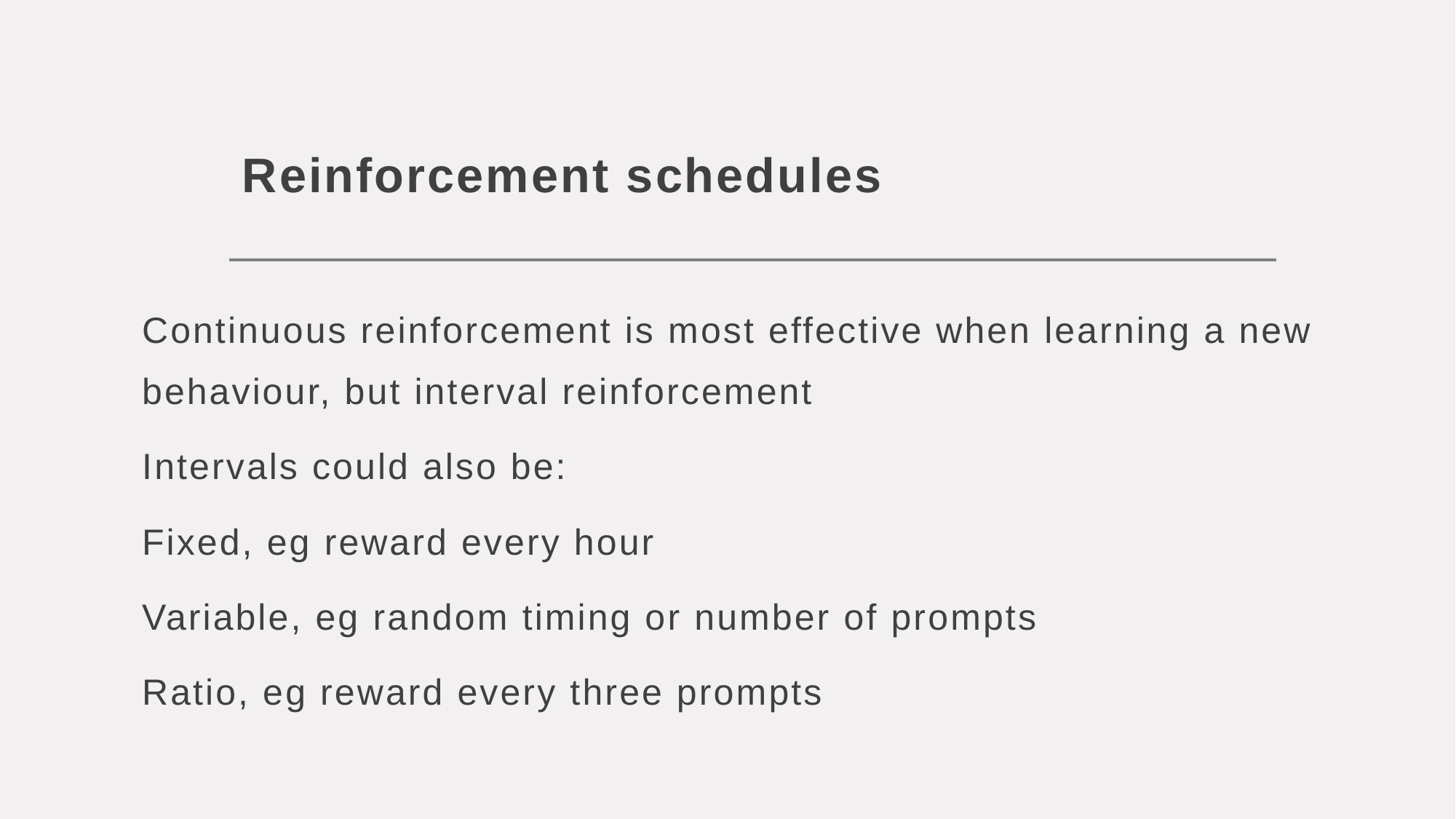

# Reinforcement schedules
Continuous reinforcement is most effective when learning a new behaviour, but interval reinforcement
Intervals could also be:
Fixed, eg reward every hour
Variable, eg random timing or number of prompts
Ratio, eg reward every three prompts